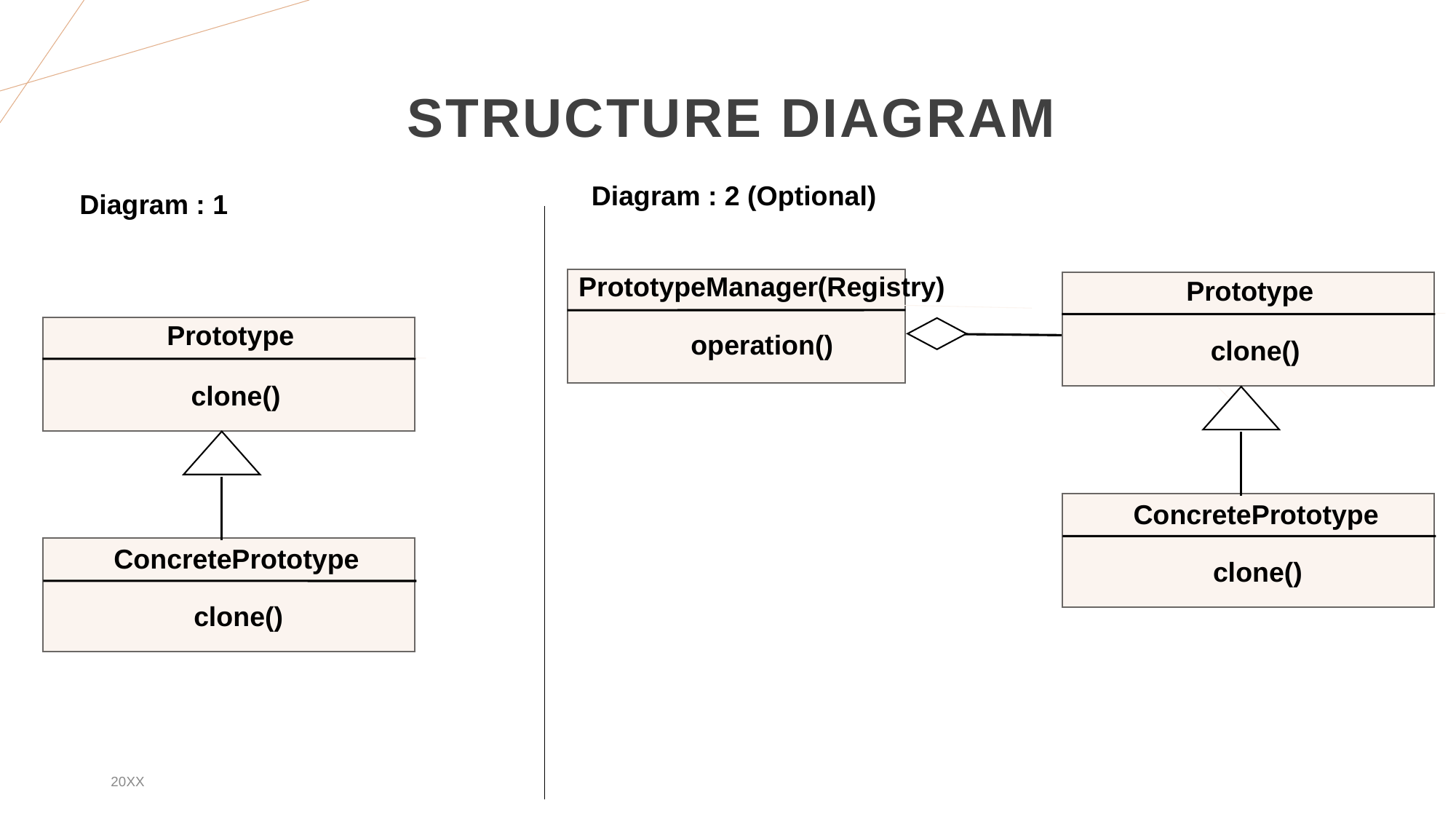

# STRUCTURE DIAGRAM
         Diagram : 2 (Optional)
         Diagram : 1
PrototypeManager(Registry)
Prototype

Prototype

           operation()
           clone()
           clone()

ConcretePrototype

ConcretePrototype

           clone()
           clone()
20XX